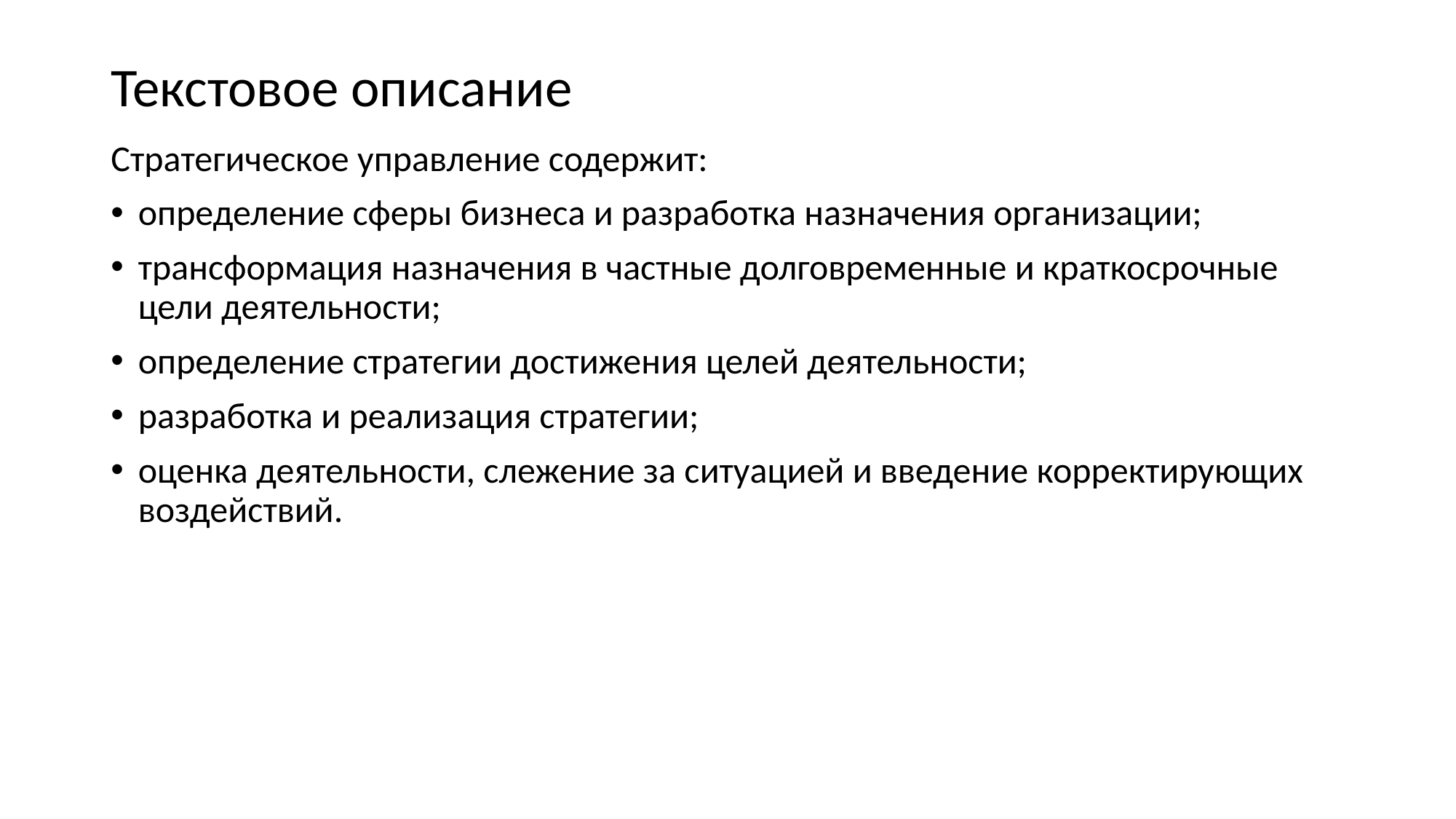

# Текстовое описание
Стратегическое управление содержит:
определение сферы бизнеса и разработка назначения организации;
трансформация назначения в частные долговременные и краткосрочные цели деятельности;
определение стратегии достижения целей деятельности;
разработка и реализация стратегии;
оценка деятельности, слежение за ситуацией и введение корректирующих воздействий.